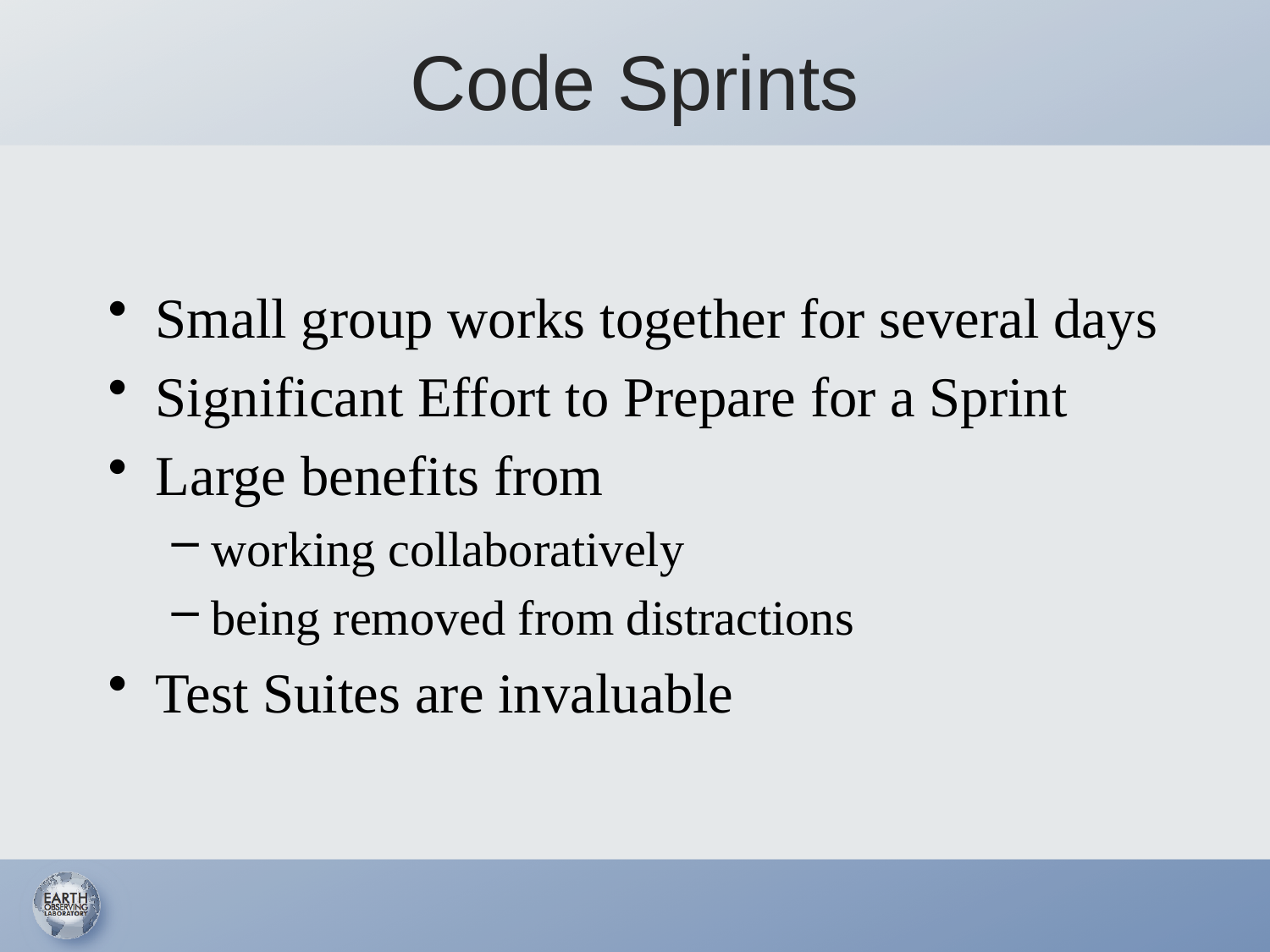

# Code Sprints
Small group works together for several days
Significant Effort to Prepare for a Sprint
Large benefits from
working collaboratively
being removed from distractions
Test Suites are invaluable